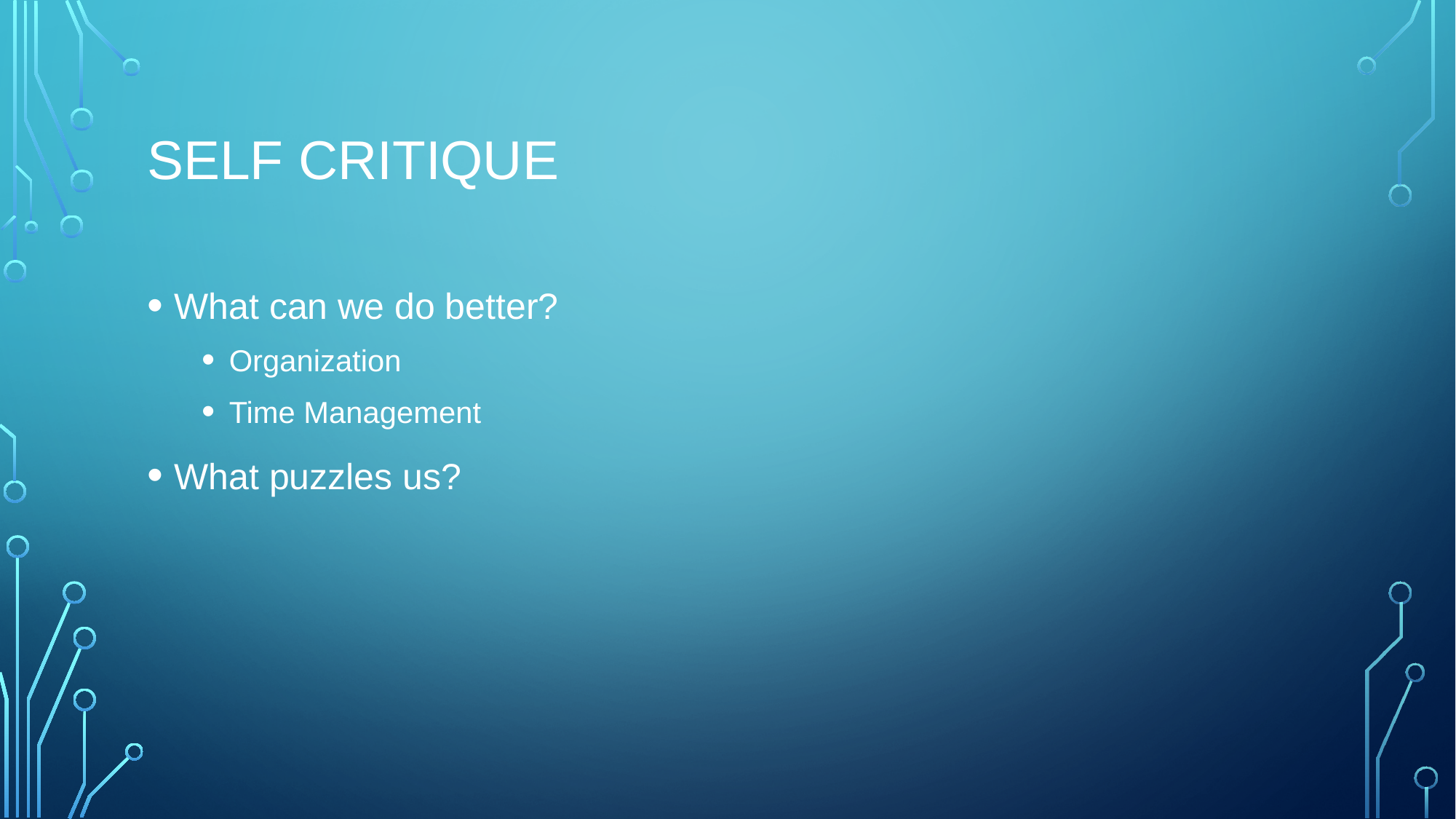

# Self Critique
What can we do better?
Organization
Time Management
What puzzles us?